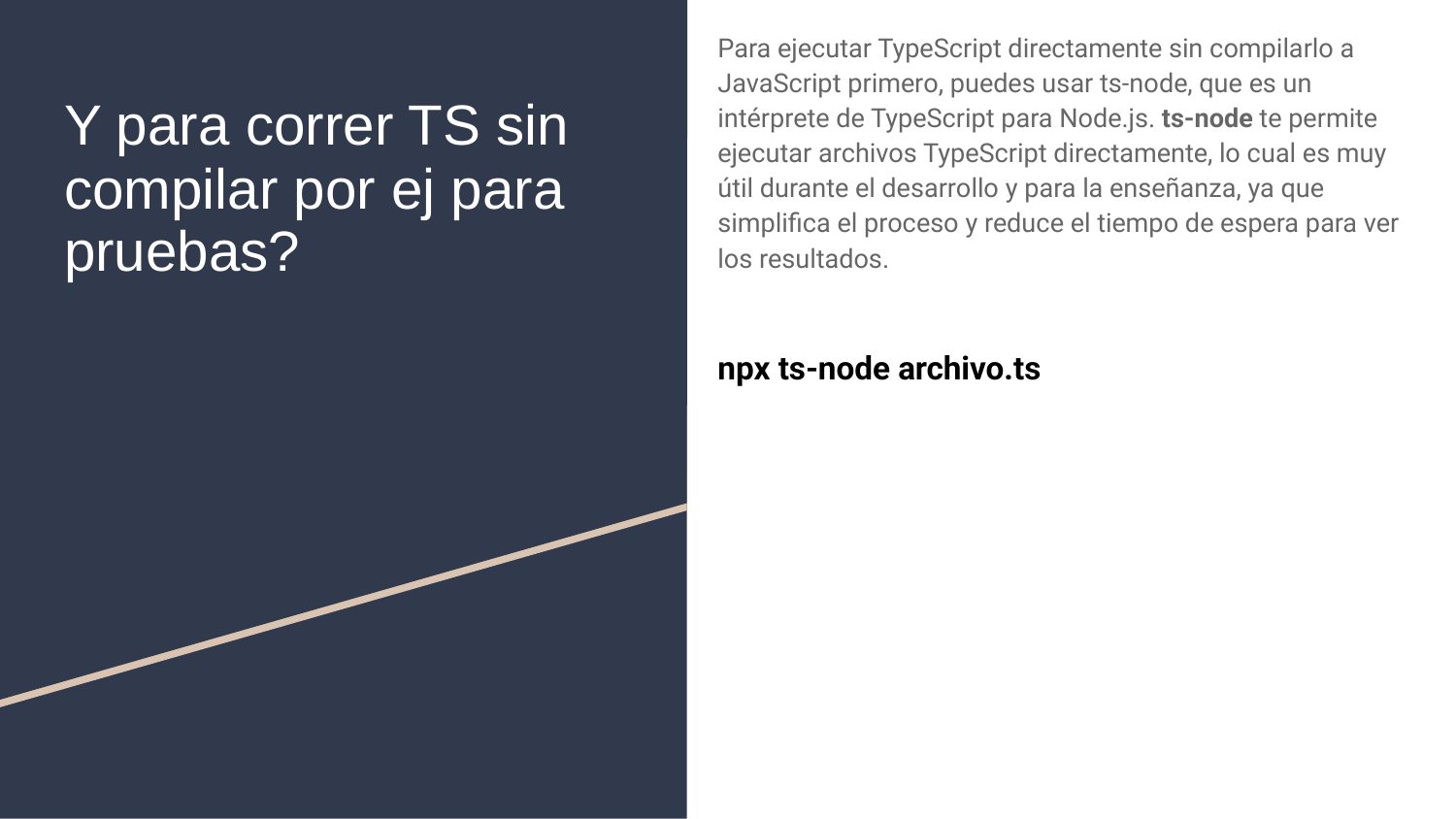

Para ejecutar TypeScript directamente sin compilarlo a JavaScript primero, puedes usar ts-node, que es un intérprete de TypeScript para Node.js. ts-node te permite ejecutar archivos TypeScript directamente, lo cual es muy útil durante el desarrollo y para la enseñanza, ya que simplifica el proceso y reduce el tiempo de espera para ver los resultados.

npx ts-node archivo.ts
# Y para correr TS sin compilar por ej para pruebas?